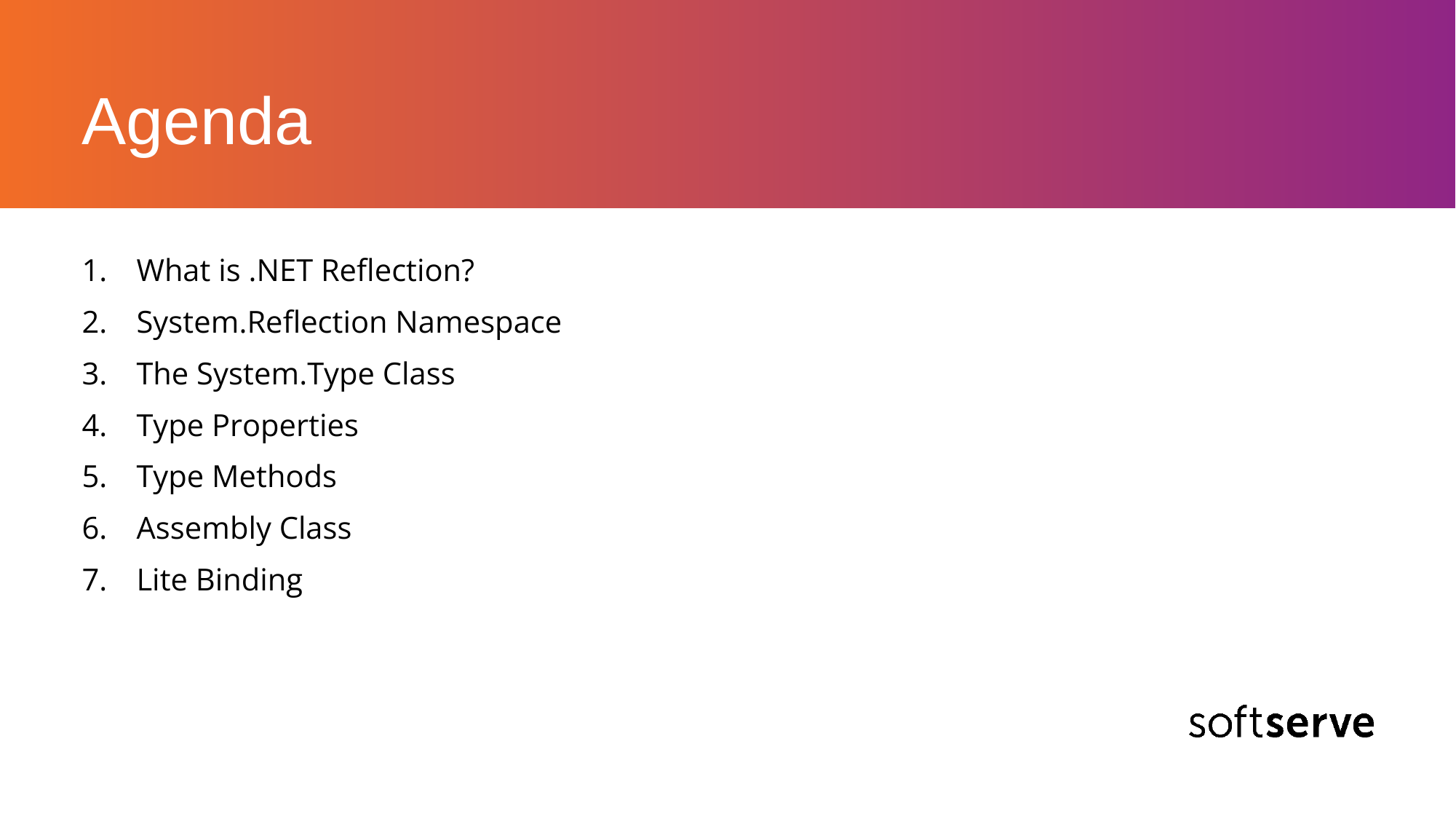

# Agenda
What is .NET Reflection?
System.Reflection Namespace
The System.Type Class
Type Properties
Type Methods
Assembly Class
Lite Binding